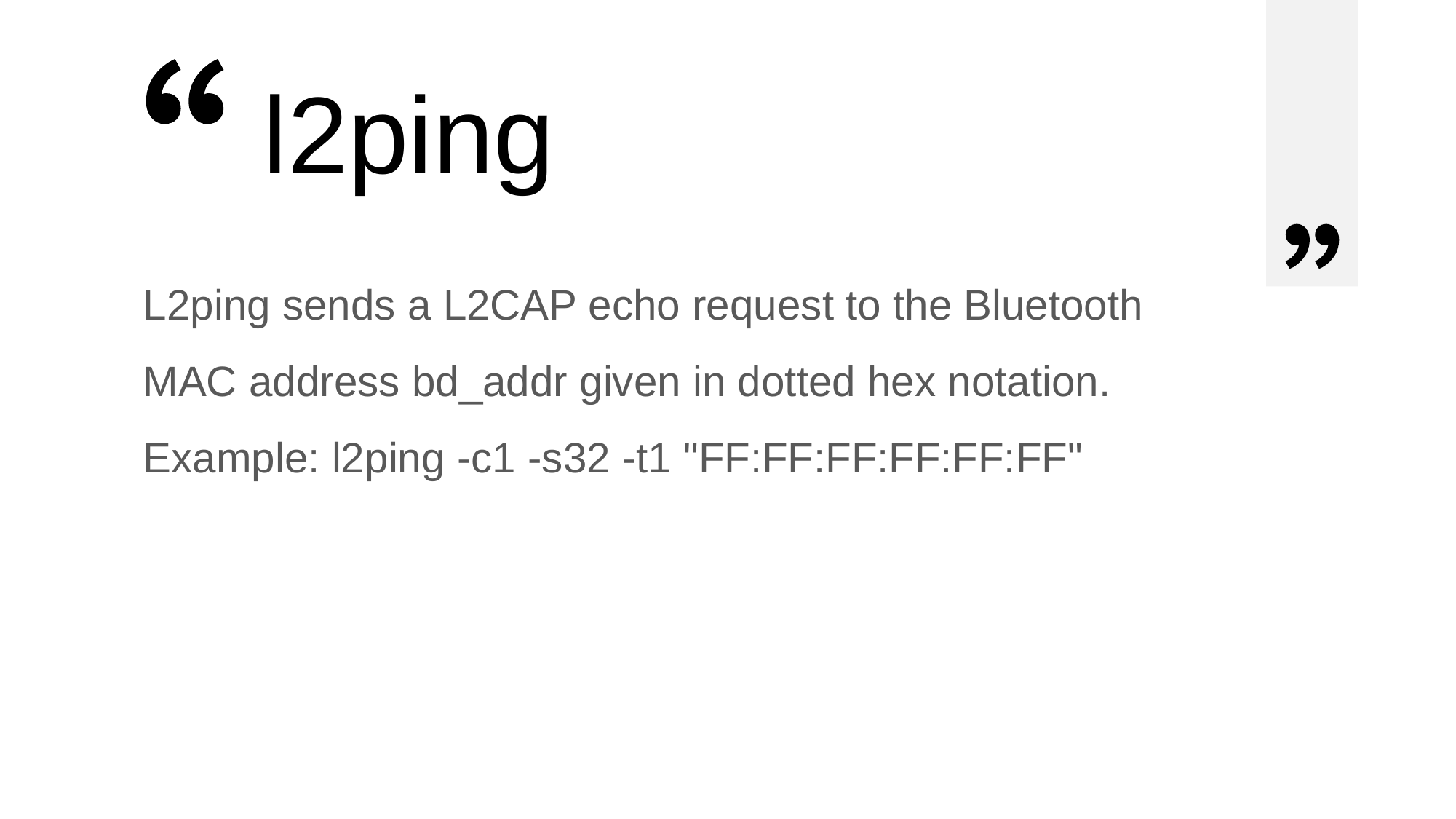

l2ping

L2ping sends a L2CAP echo request to the Bluetooth MAC address bd_addr given in dotted hex notation.
Example: l2ping -c1 -s32 -t1 "FF:FF:FF:FF:FF:FF"